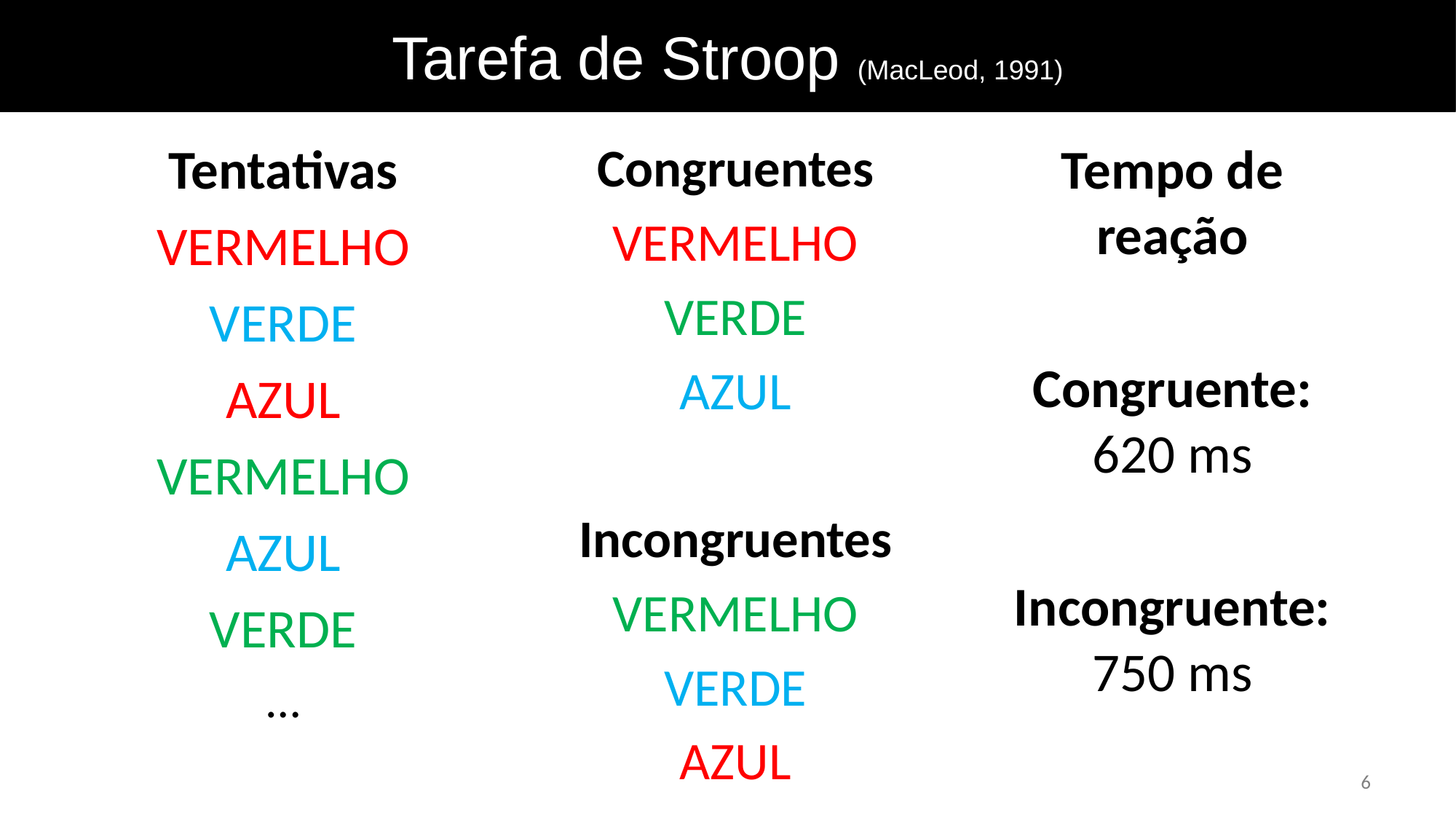

Tarefa de Stroop (MacLeod, 1991)
Tentativas
VERMELHO
VERDE
AZUL
VERMELHO
AZUL
VERDE
…
Congruentes
VERMELHO
VERDE
AZUL

Incongruentes
VERMELHO
VERDE
AZUL

Tempo de reação

Congruente: 620 ms

Incongruente: 750 ms

6